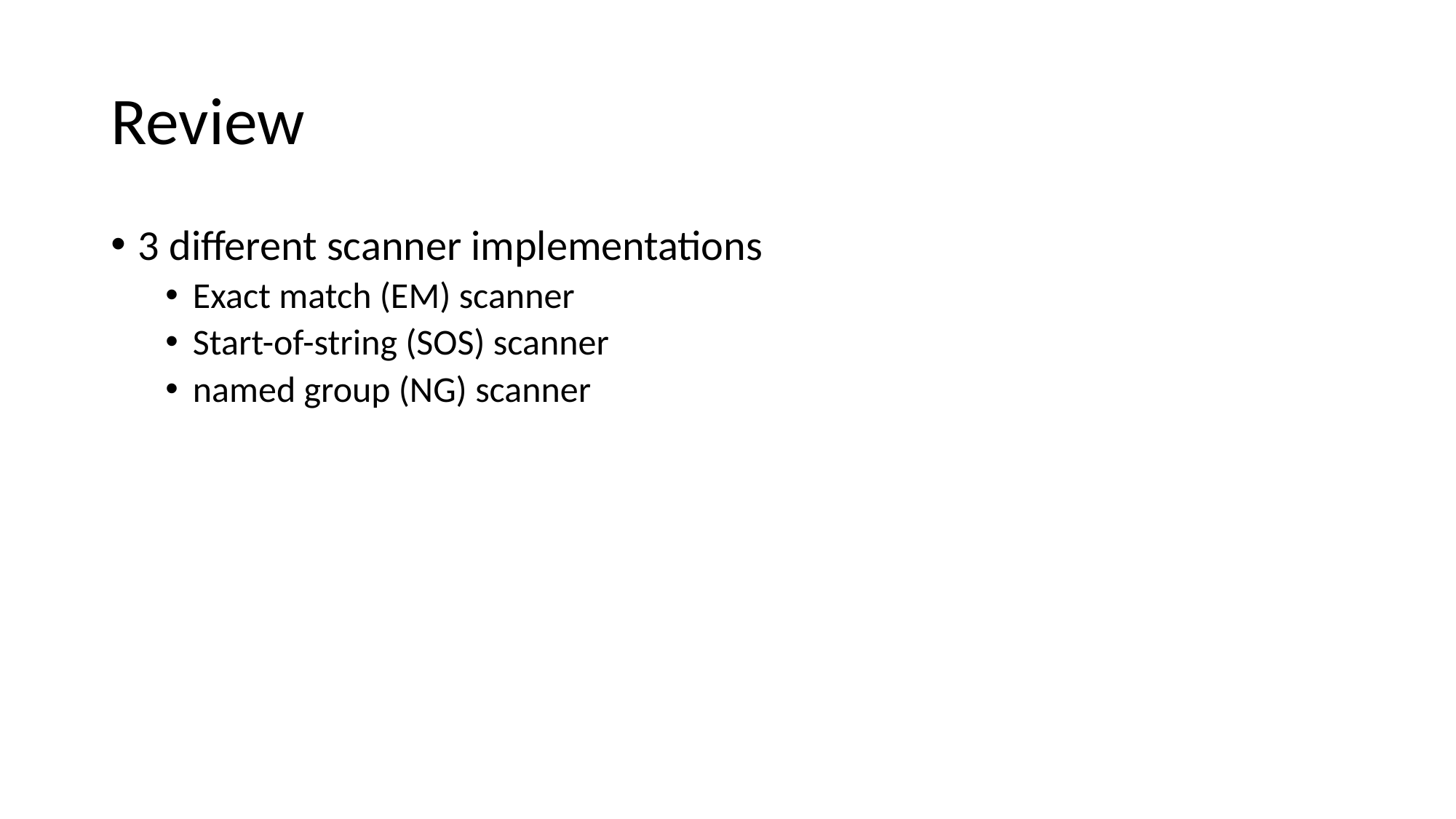

# Review
3 different scanner implementations
Exact match (EM) scanner
Start-of-string (SOS) scanner
named group (NG) scanner